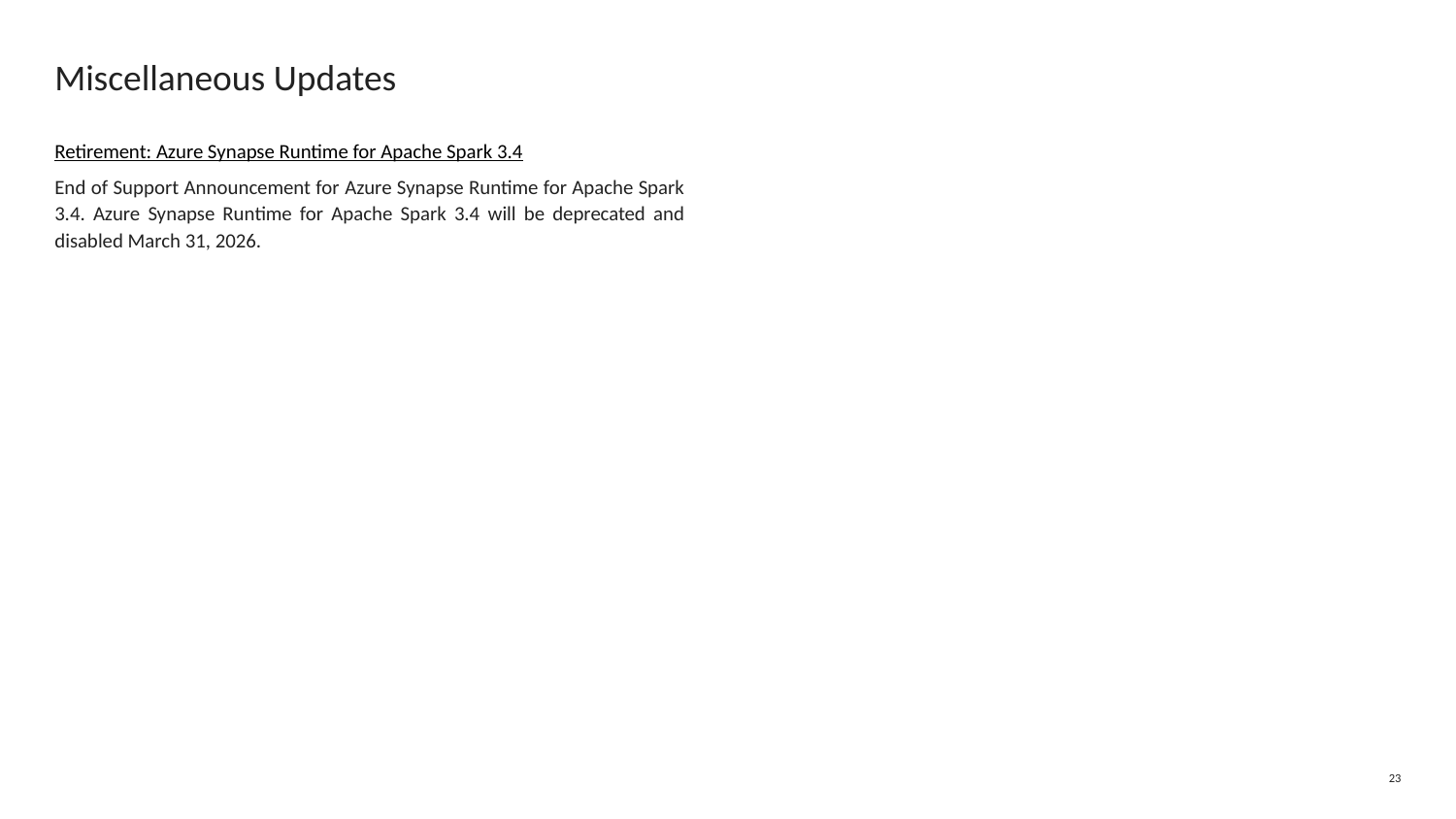

# Miscellaneous Updates
Retirement: Azure Synapse Runtime for Apache Spark 3.4
End of Support Announcement for Azure Synapse Runtime for Apache Spark 3.4. Azure Synapse Runtime for Apache Spark 3.4 will be deprecated and disabled March 31, 2026.